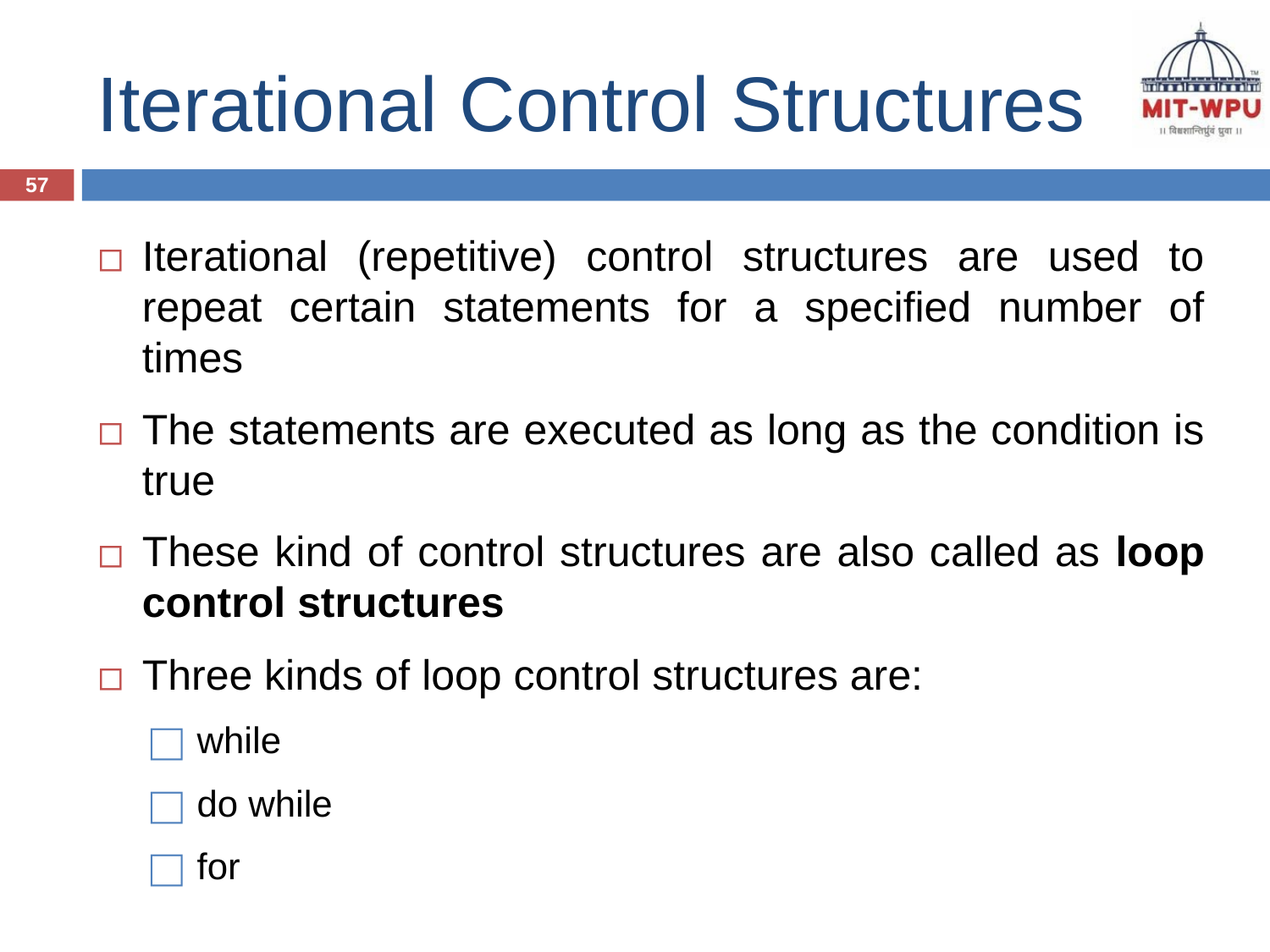

# Iterational Control Structures
57
Iterational (repetitive) control structures are used to repeat certain statements for a specified number of times
The statements are executed as long as the condition is true
These kind of control structures are also called as loop control structures
Three kinds of loop control structures are:
 while
 do while
 for